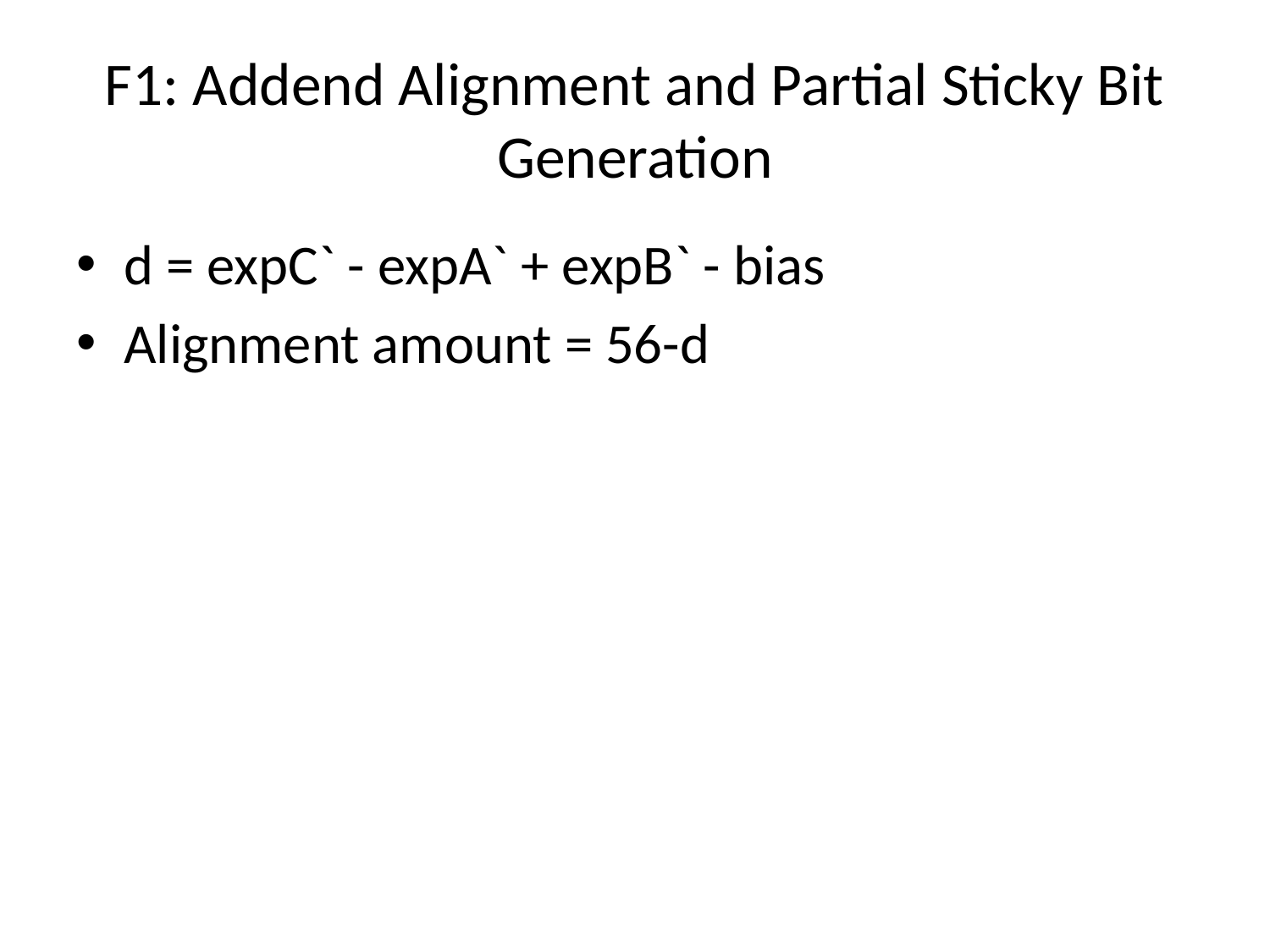

# F1: Addend Alignment and Partial Sticky Bit Generation
d = expC` - expA` + expB` - bias
Alignment amount = 56-d